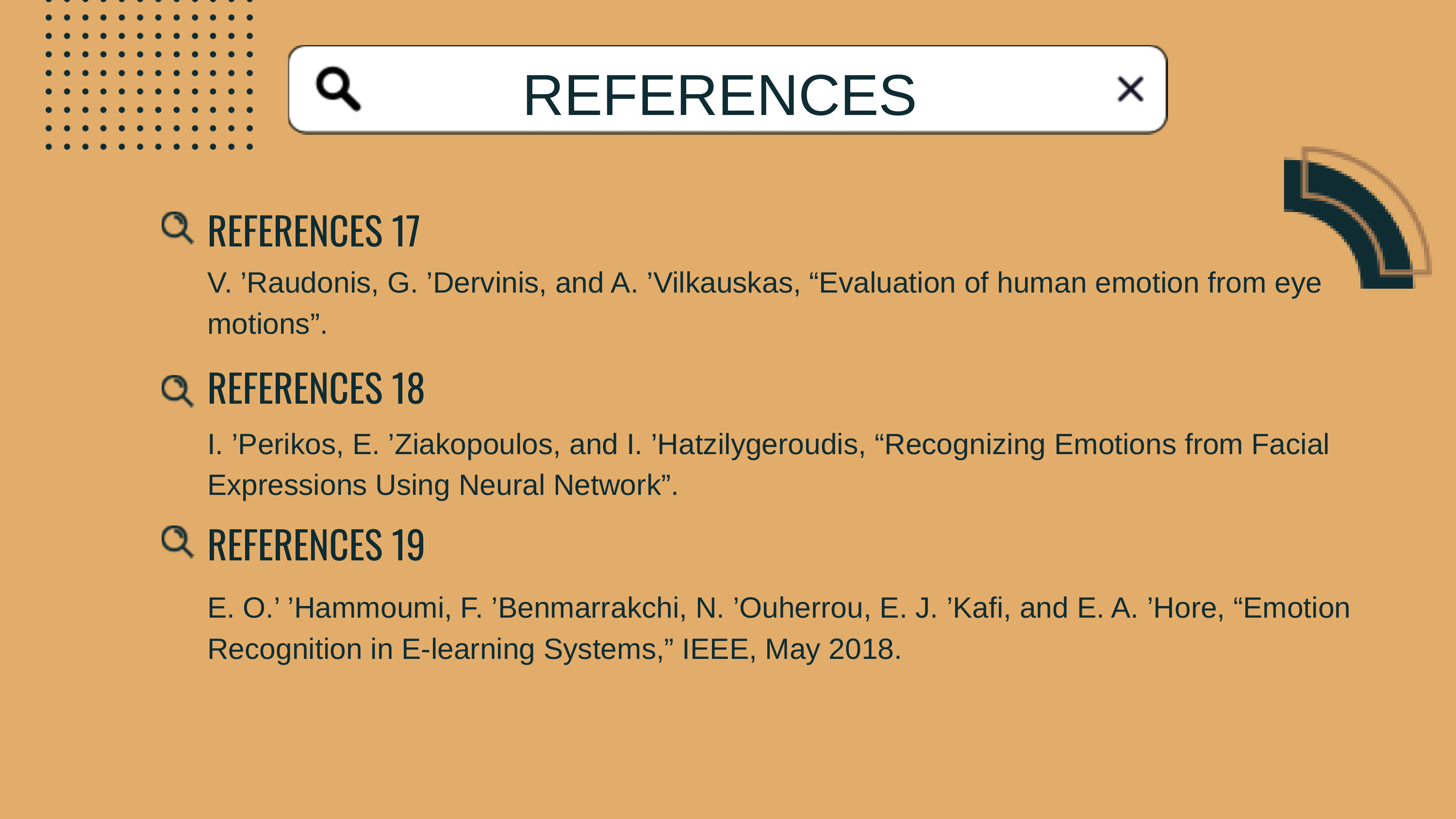

REFERENCES

REFERENCES 17

V. ’Raudonis, G. ’Dervinis, and A. ’Vilkauskas, “Evaluation of human emotion from eye motions”.
REFERENCES 18

I. ’Perikos, E. ’Ziakopoulos, and I. ’Hatzilygeroudis, “Recognizing Emotions from Facial Expressions Using Neural Network”.
REFERENCES 19

E. O.’ ’Hammoumi, F. ’Benmarrakchi, N. ’Ouherrou, E. J. ’Kafi, and E. A. ’Hore, “Emotion Recognition in E-learning Systems,” IEEE, May 2018.